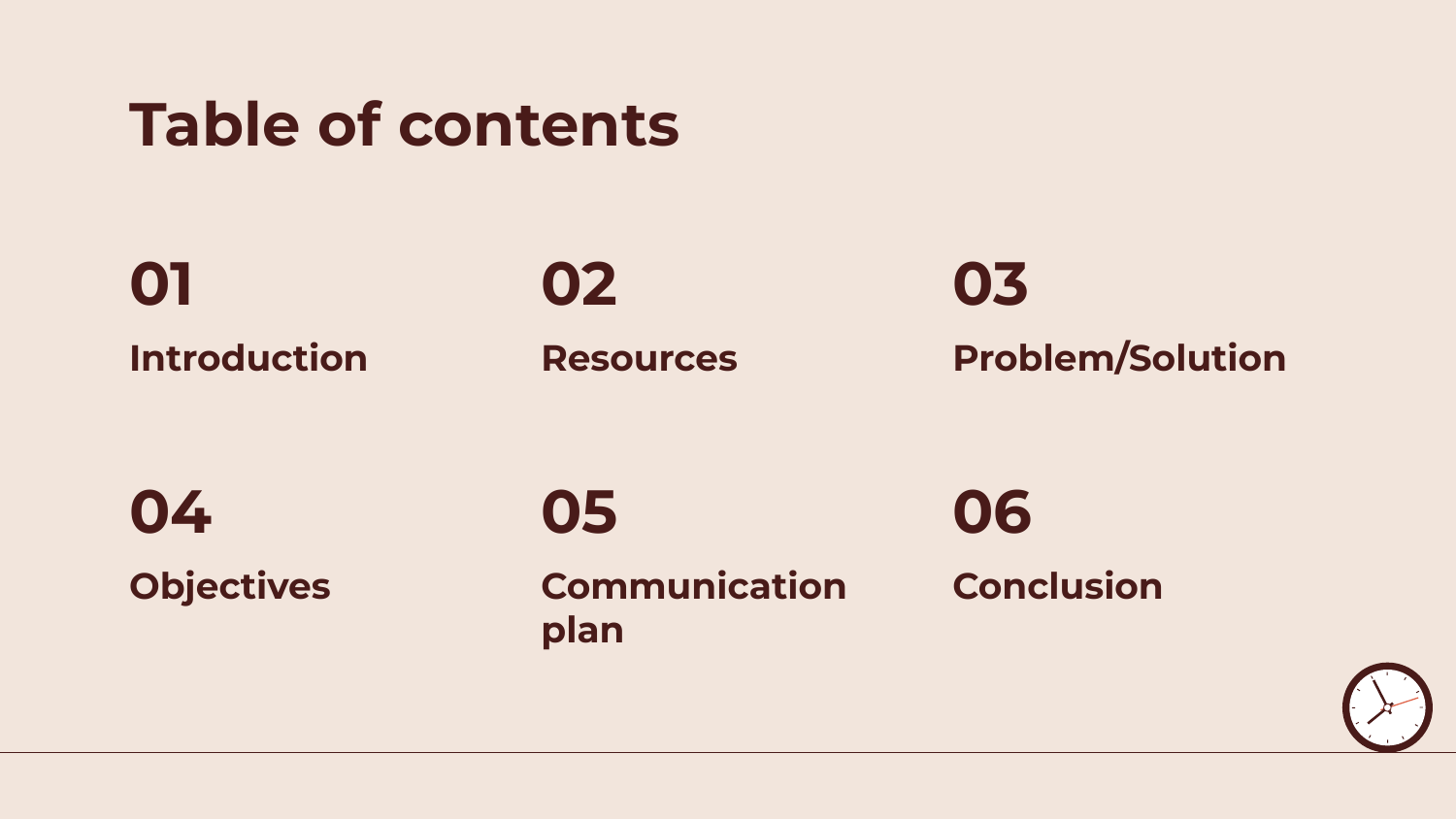

# Table of contents
01
02
03
Introduction
Resources
Problem/Solution
04
05
06
Objectives
Communication plan
Conclusion